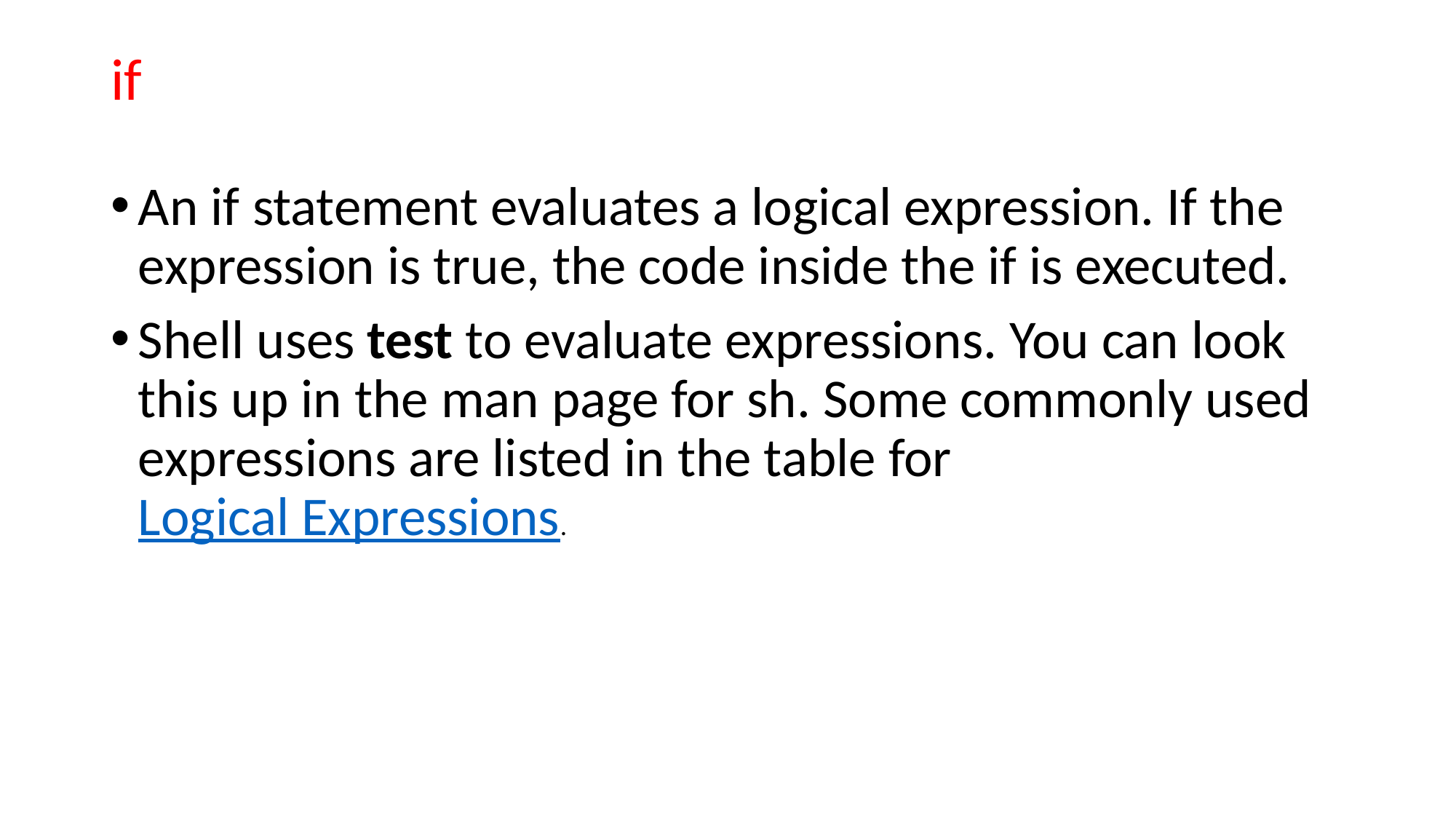

# if

An if statement evaluates a logical expression. If the expression is true, the code inside the if is executed.
Shell uses test to evaluate expressions. You can look this up in the man page for sh. Some commonly used expressions are listed in the table for Logical Expressions.